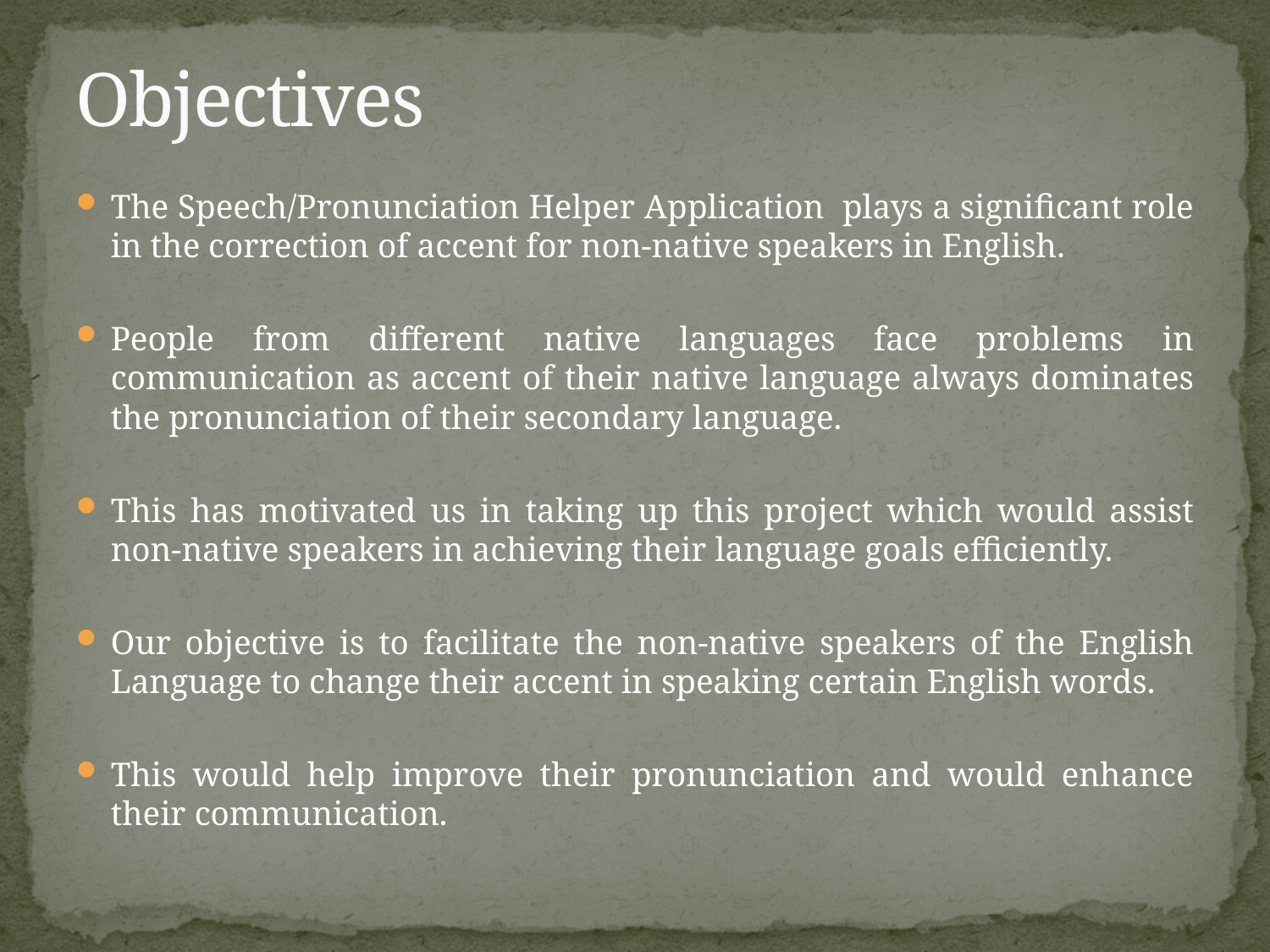

# Objectives
The Speech/Pronunciation Helper Application  plays a significant role in the correction of accent for non-native speakers in English.

People from different native languages face problems in communication as accent of their native language always dominates the pronunciation of their secondary language.

This has motivated us in taking up this project which would assist non-native speakers in achieving their language goals efficiently.

Our objective is to facilitate the non-native speakers of the English Language to change their accent in speaking certain English words.

This would help improve their pronunciation and would enhance their communication.